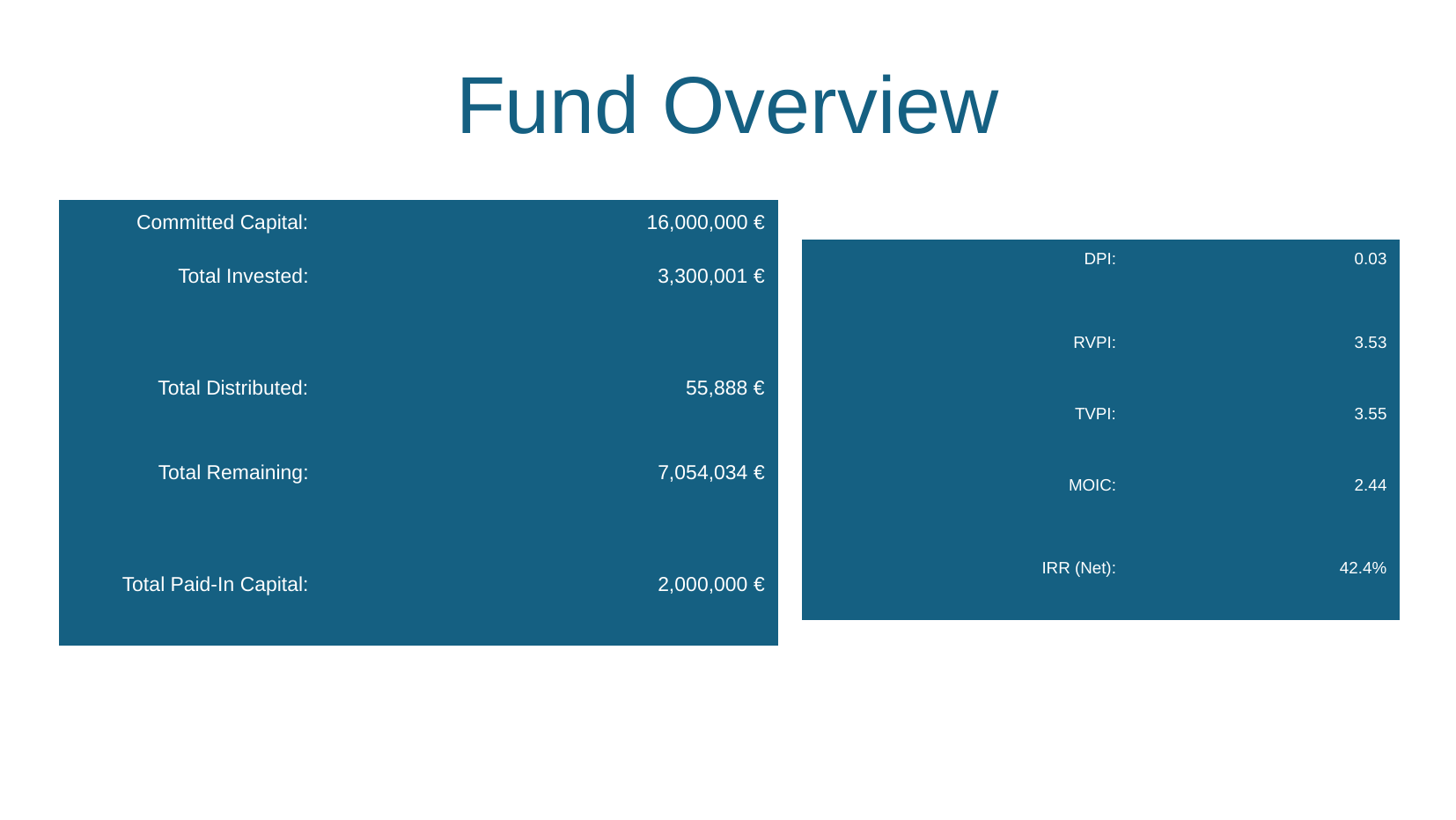

# Fund Overview
| Committed Capital: | 16,000,000 € |
| --- | --- |
| Total Invested: | 3,300,001 € |
| Total Distributed: | 55,888 € |
| Total Remaining: | 7,054,034 € |
| Total Paid-In Capital: | 2,000,000 € |
| DPI: | 0.03 |
| --- | --- |
| RVPI: | 3.53 |
| TVPI: | 3.55 |
| MOIC: | 2.44 |
| IRR (Net): | 42.4% |